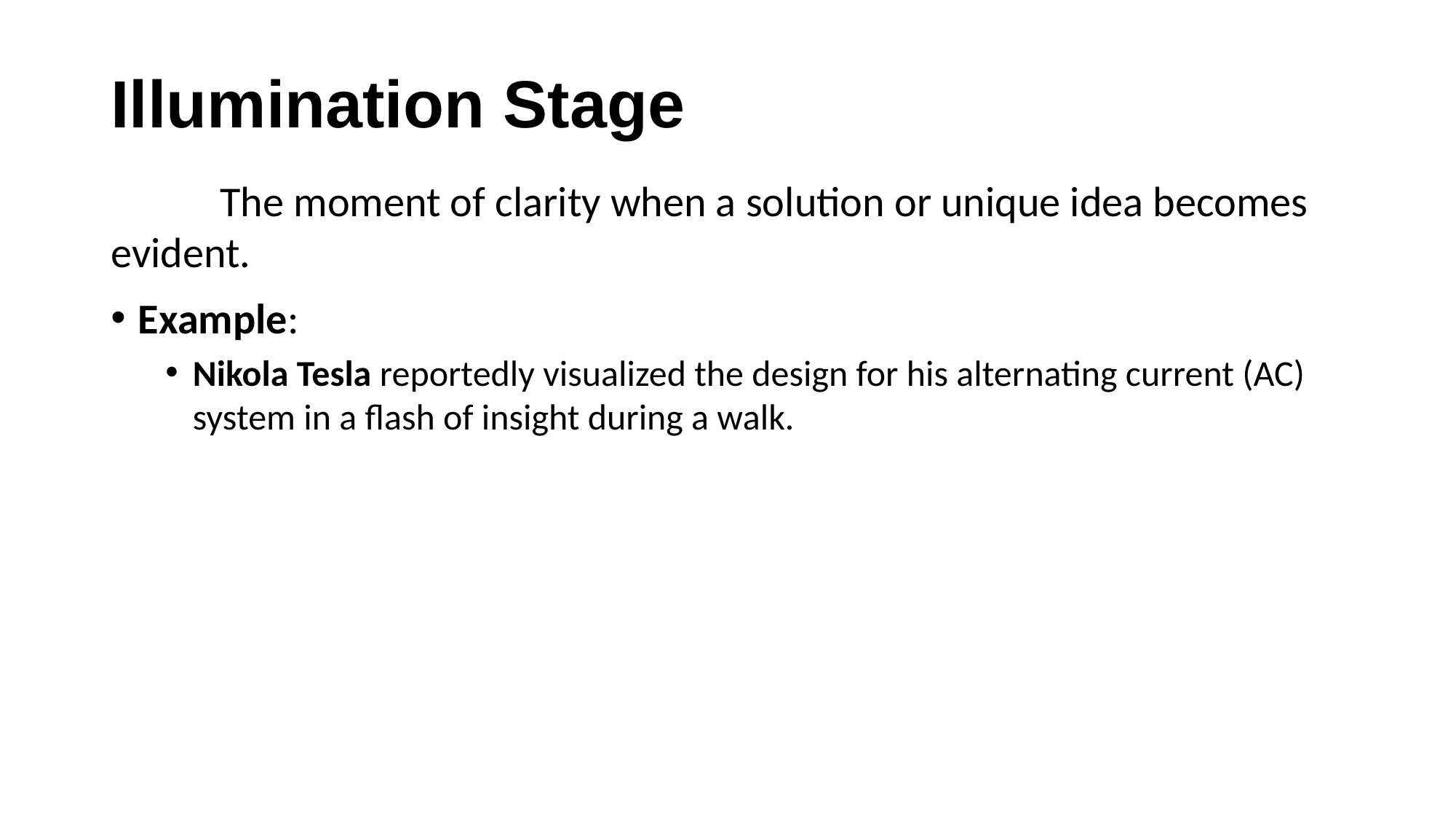

# Illumination Stage
	The moment of clarity when a solution or unique idea becomes evident.
Example:
Nikola Tesla reportedly visualized the design for his alternating current (AC) system in a flash of insight during a walk.